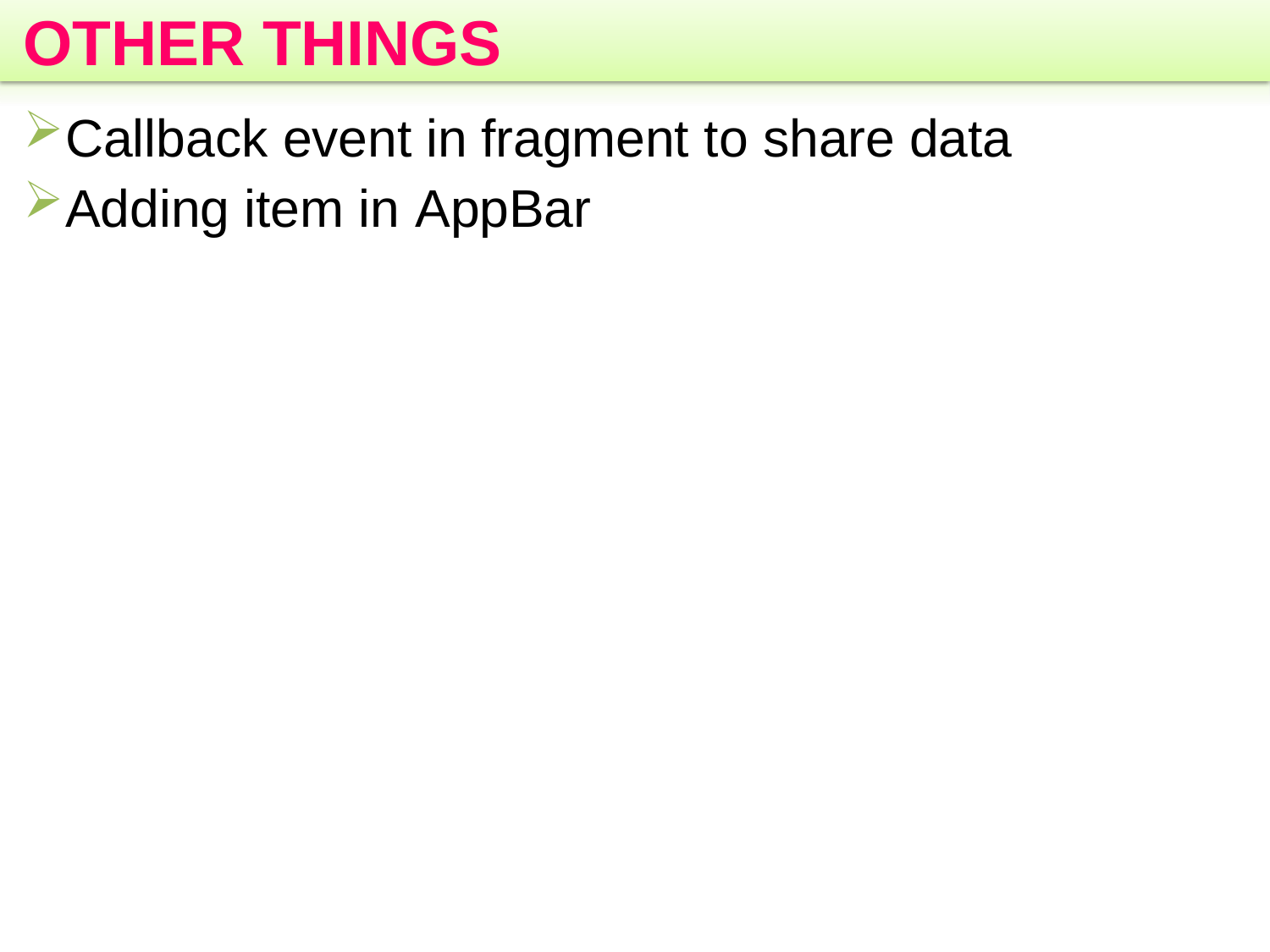

# OTHER THINGS
Callback event in fragment to share data
Adding item in AppBar